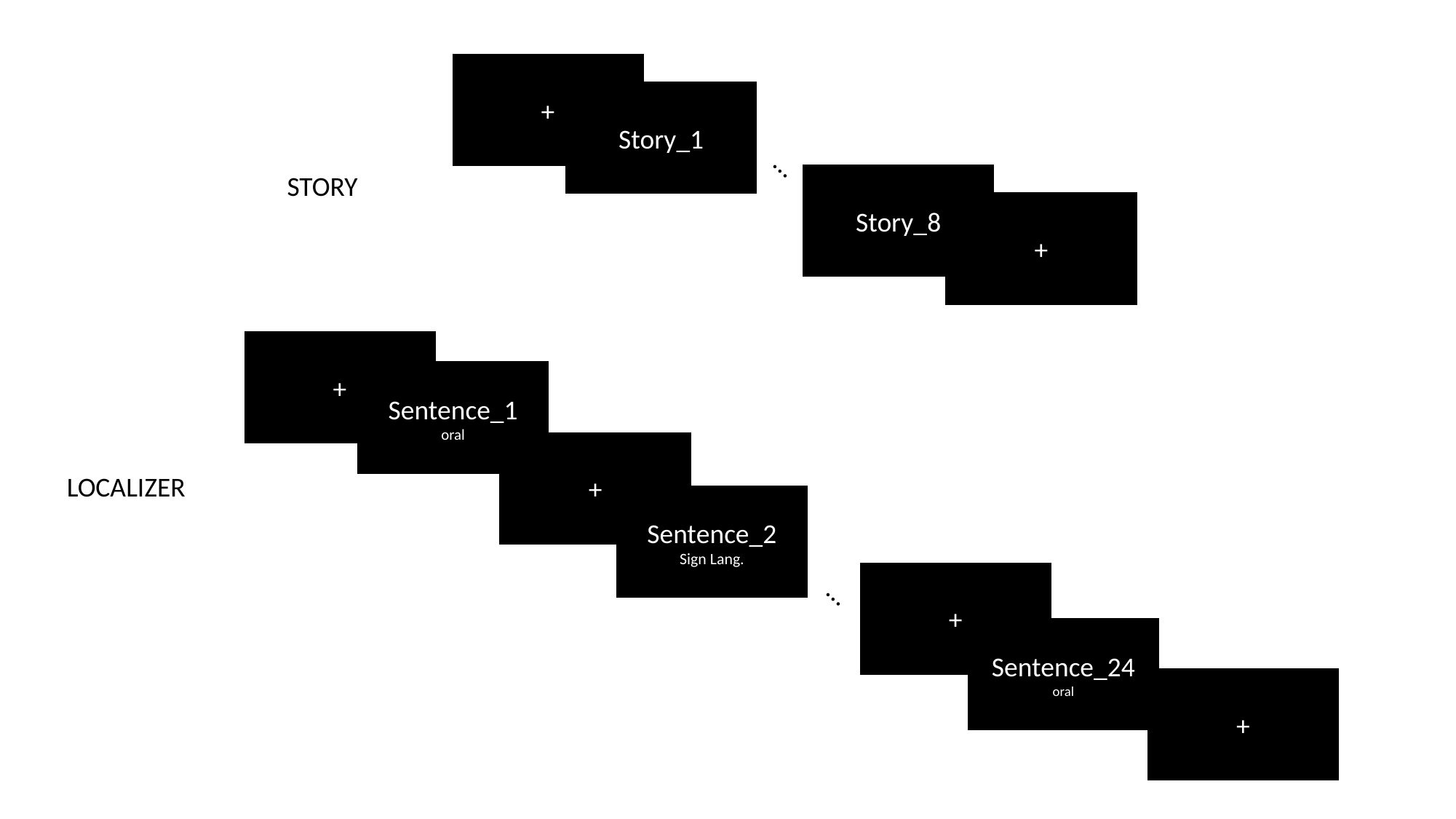

+
Story_1
…
Story_8
+
STORY
+
Sentence_1
oral
+
LOCALIZER
Sentence_2
Sign Lang.
+
…
Sentence_24
oral
+